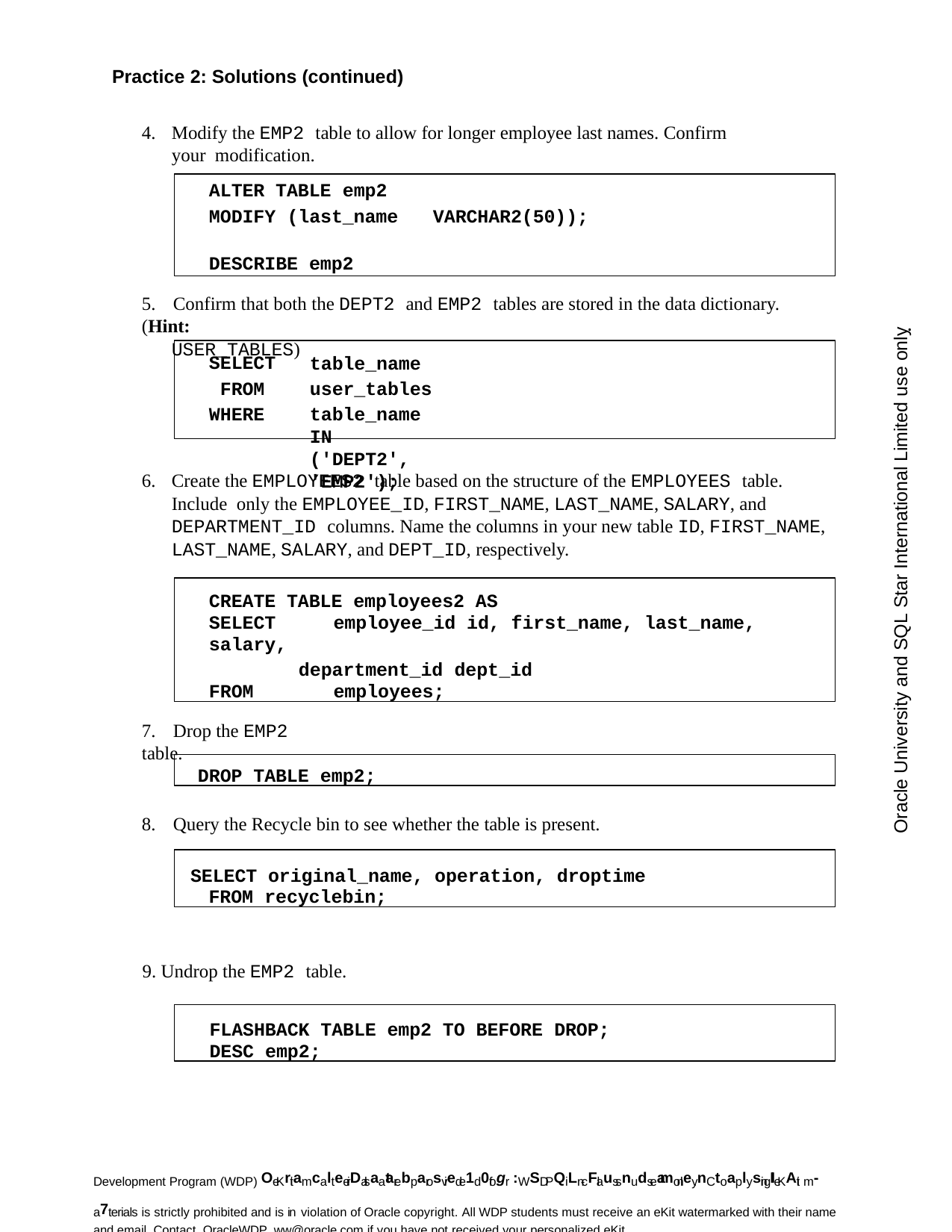

Practice 2: Solutions (continued)

4.	Modify the EMP2 table to allow for longer employee last names. Confirm your  modification.
ALTER TABLE emp2
MODIFY (last_name

VARCHAR2(50));
DESCRIBE emp2

5.	Confirm that both the DEPT2 and EMP2 tables are stored in the data dictionary. (Hint:
USER_TABLES)
Oracle University and SQL Star International Limited use onlyฺ

SELECT  FROM  WHERE
table_name  user_tables
table_name IN ('DEPT2', 'EMP2');
6.	Create the EMPLOYEES2 table based on the structure of the EMPLOYEES table. Include  only the EMPLOYEE_ID, FIRST_NAME, LAST_NAME, SALARY, and  DEPARTMENT_ID columns. Name the columns in your new table ID, FIRST_NAME,  LAST_NAME, SALARY, and DEPT_ID, respectively.
CREATE TABLE employees2 AS
SELECT	employee_id id, first_name, last_name, salary,
department_id dept_id
FROM	employees;
7.	Drop the EMP2 table.
DROP TABLE emp2;
8.	Query the Recycle bin to see whether the table is present.
SELECT original_name, operation, droptime  FROM recyclebin;
9. Undrop the EMP2 table.
FLASHBACK TABLE emp2 TO BEFORE DROP;
DESC emp2;
Development Program (WDP) OeKritamcalteeriDalsaatarebparosviede1d0fogr :WSDPQiLn-cFlaussnudseamonley.nCtoaplysingIIeKAit m-a7terials is strictly prohibited and is in  violation of Oracle copyright. All WDP students must receive an eKit watermarked with their name and email. Contact  OracleWDP_ww@oracle.com if you have not received your personalized eKit.